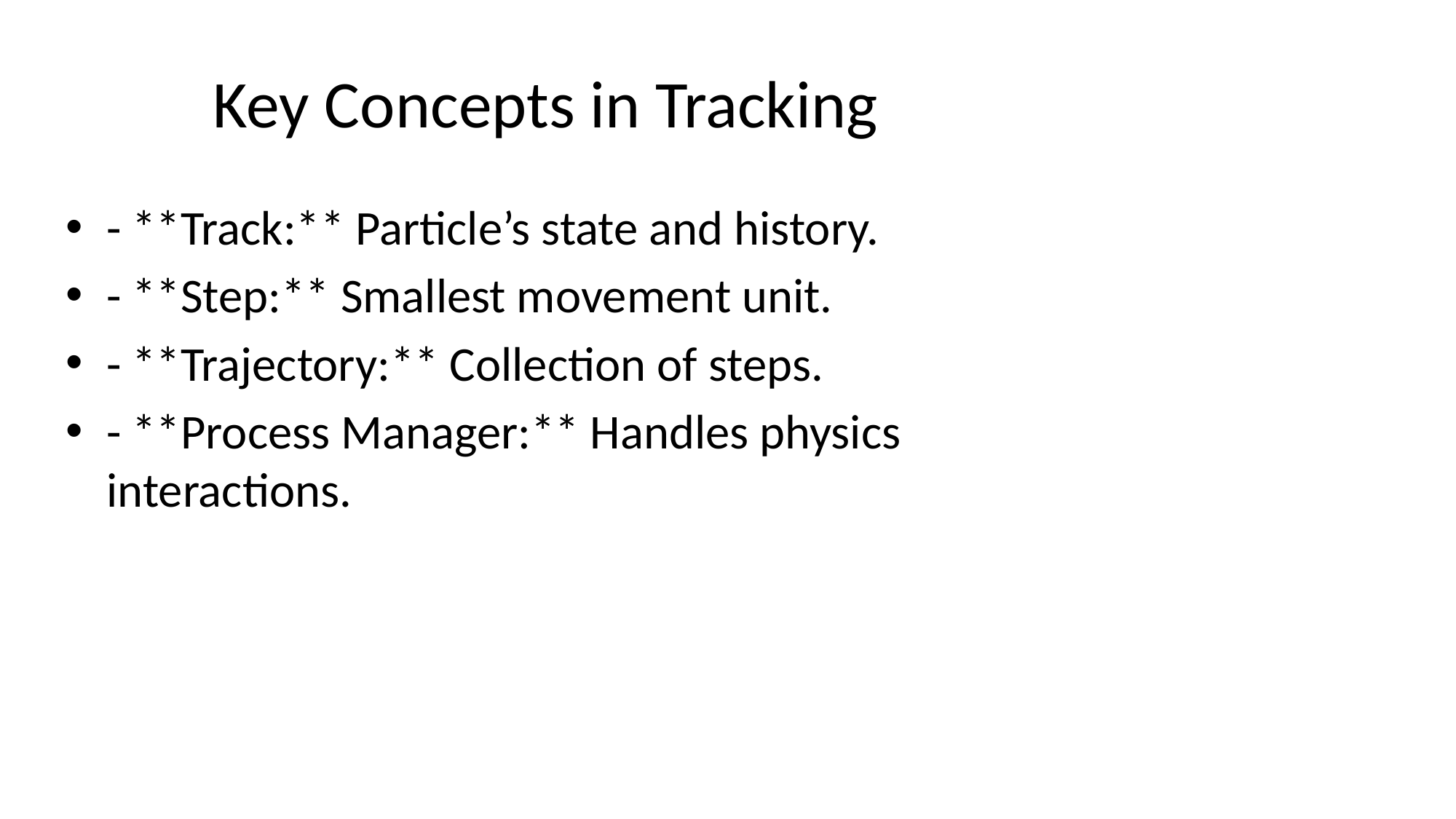

# Key Concepts in Tracking
- **Track:** Particle’s state and history.
- **Step:** Smallest movement unit.
- **Trajectory:** Collection of steps.
- **Process Manager:** Handles physics interactions.